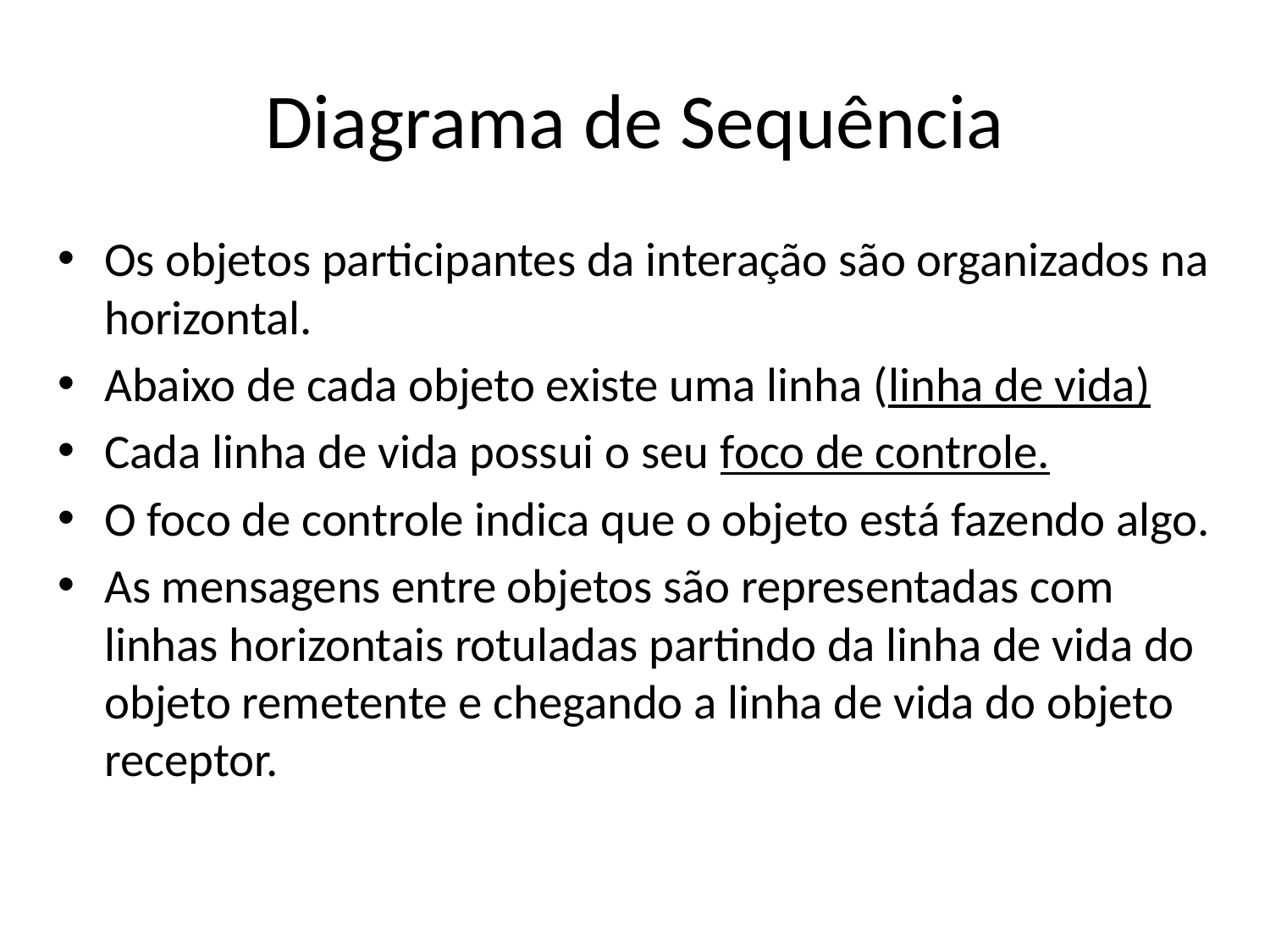

# Diagrama de Sequência
Os objetos participantes da interação são organizados na horizontal.
Abaixo de cada objeto existe uma linha (linha de vida)
Cada linha de vida possui o seu foco de controle.
O foco de controle indica que o objeto está fazendo algo.
As mensagens entre objetos são representadas com linhas horizontais rotuladas partindo da linha de vida do objeto remetente e chegando a linha de vida do objeto receptor.